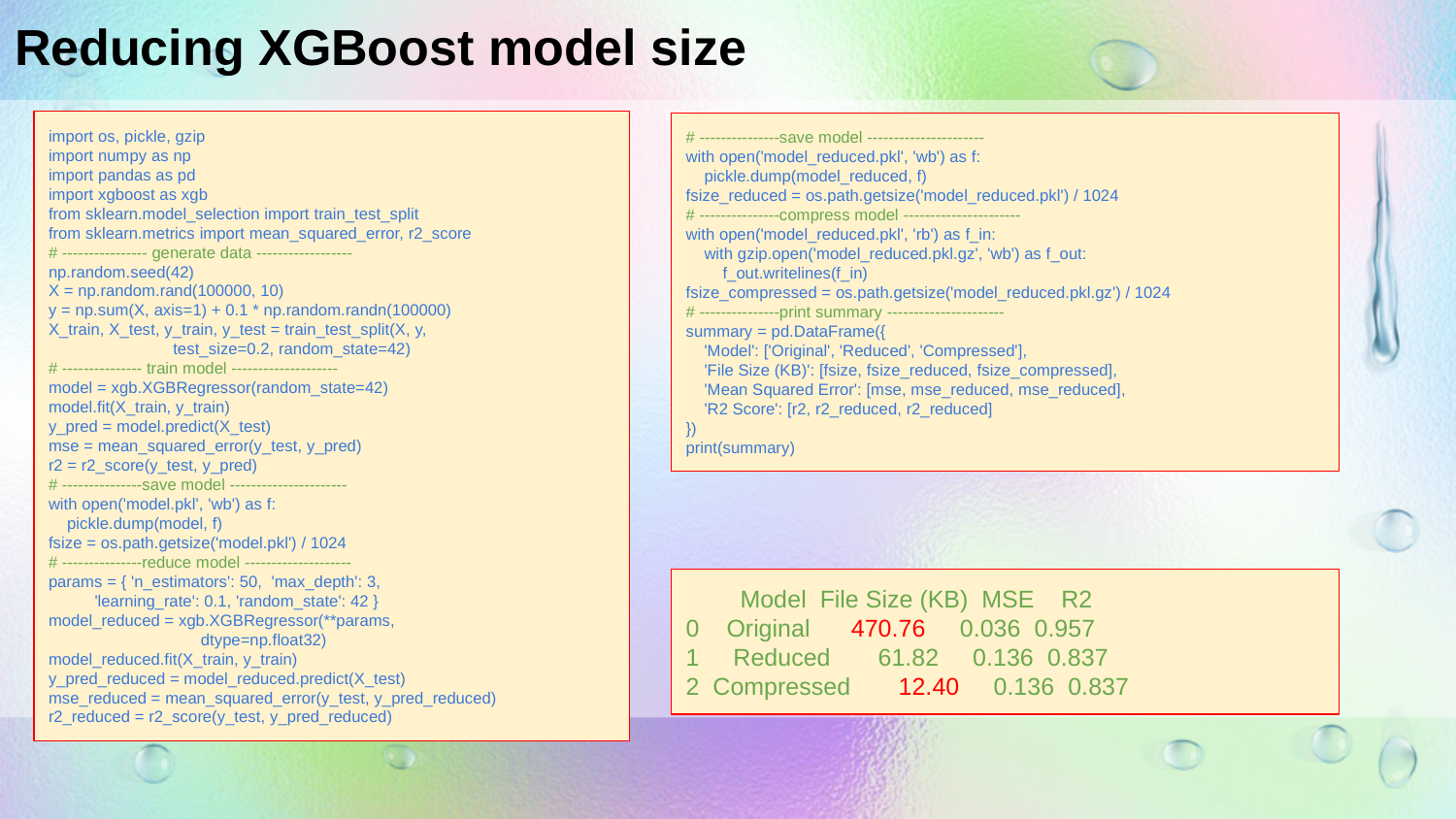

Reducing XGBoost model size
import os, pickle, gzip
import numpy as np
import pandas as pd
import xgboost as xgb
from sklearn.model_selection import train_test_split
from sklearn.metrics import mean_squared_error, r2_score
# ---------------- generate data ------------------
np.random.seed(42)
X = np.random.rand(100000, 10)
y = np.sum(X, axis=1) + 0.1 * np.random.randn(100000)
X_train, X_test, y_train, y_test = train_test_split(X, y,
                           test_size=0.2, random_state=42)
# --------------- train model --------------------
model = xgb.XGBRegressor(random_state=42)
model.fit(X_train, y_train)
y_pred = model.predict(X_test)
mse = mean_squared_error(y_test, y_pred)
r2 = r2_score(y_test, y_pred)
# ---------------save model ----------------------
with open('model.pkl', 'wb') as f:
    pickle.dump(model, f)
fsize = os.path.getsize('model.pkl') / 1024
# ---------------reduce model --------------------
params = { 'n_estimators': 50,  'max_depth': 3,
          'learning_rate': 0.1, 'random_state': 42 }
model_reduced = xgb.XGBRegressor(**params,
                                 dtype=np.float32)
model_reduced.fit(X_train, y_train)
y_pred_reduced = model_reduced.predict(X_test)
mse_reduced = mean_squared_error(y_test, y_pred_reduced)
r2_reduced = r2_score(y_test, y_pred_reduced)
# ---------------save model ----------------------
with open('model_reduced.pkl', 'wb') as f:
    pickle.dump(model_reduced, f)
fsize_reduced = os.path.getsize('model_reduced.pkl') / 1024
# ---------------compress model ----------------------
with open('model_reduced.pkl', 'rb') as f_in:
    with gzip.open('model_reduced.pkl.gz', 'wb') as f_out:
        f_out.writelines(f_in)
fsize_compressed = os.path.getsize('model_reduced.pkl.gz') / 1024
# ---------------print summary ----------------------
summary = pd.DataFrame({
    'Model': ['Original', 'Reduced', 'Compressed'],
    'File Size (KB)': [fsize, fsize_reduced, fsize_compressed],
    'Mean Squared Error': [mse, mse_reduced, mse_reduced],
    'R2 Score': [r2, r2_reduced, r2_reduced]
})
print(summary)
        Model  File Size (KB)  MSE    R2
0    Original      470.76     0.036  0.957
1     Reduced       61.82     0.136  0.837
2  Compressed       12.40     0.136  0.837